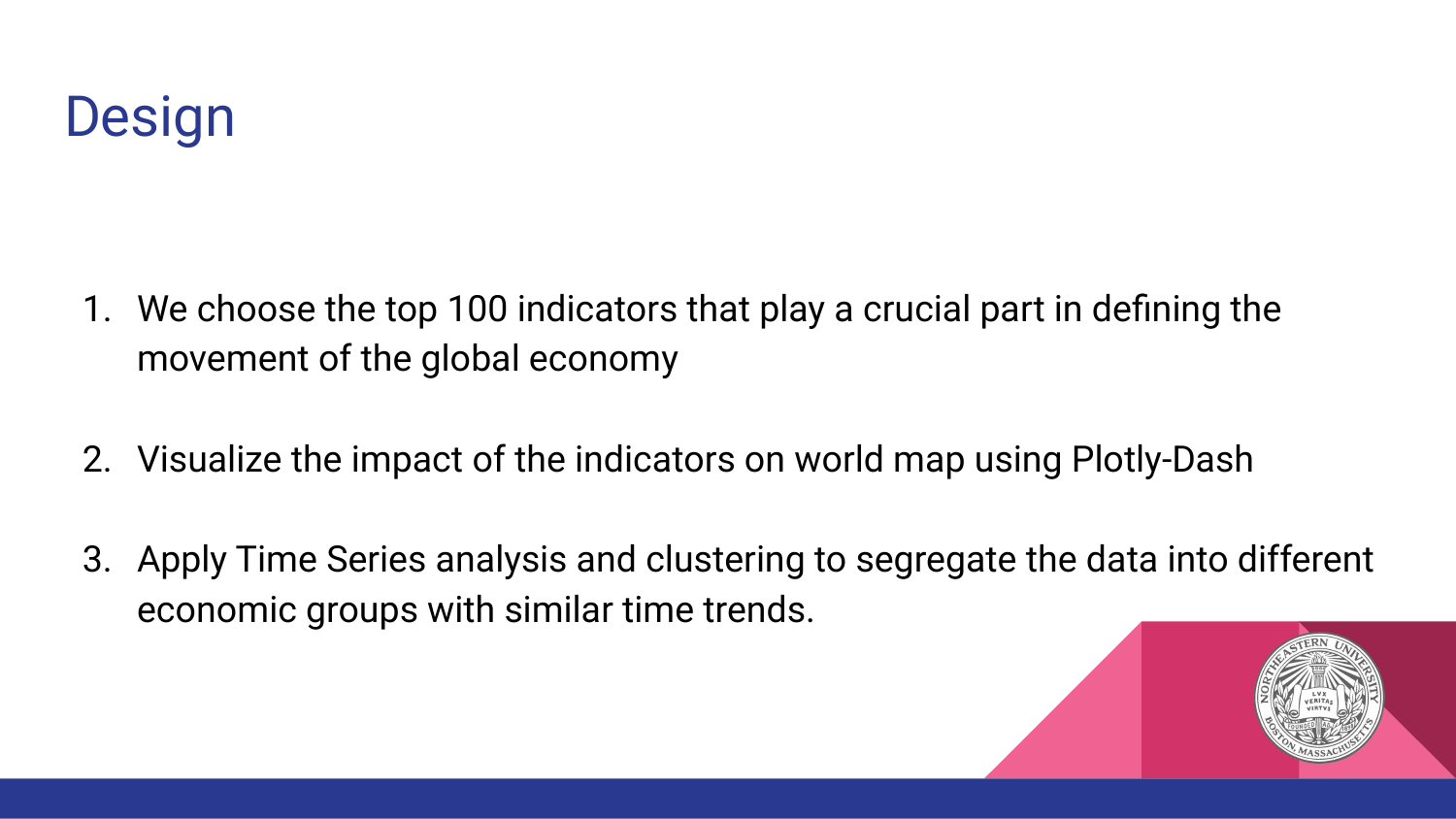

# Design

We choose the top 100 indicators that play a crucial part in defining the movement of the global economy

Visualize the impact of the indicators on world map using Plotly-Dash

Apply Time Series analysis and clustering to segregate the data into different economic groups with similar time trends.